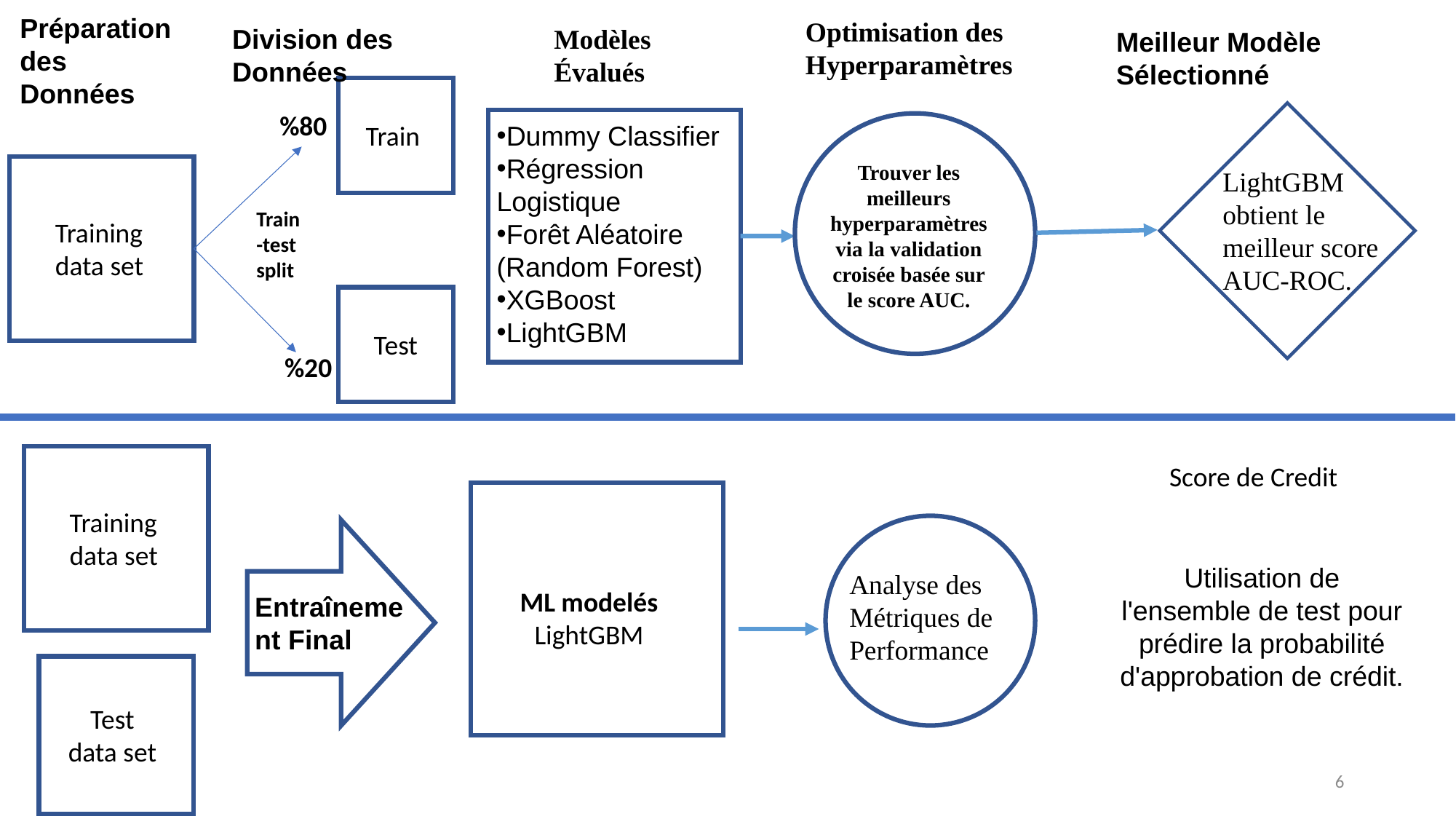

Préparation des Données
Optimisation des Hyperparamètres
Modèles Évalués
Division des Données
Meilleur Modèle Sélectionné

%80

Train
Dummy Classifier
Régression Logistique
Forêt Aléatoire (Random Forest)
XGBoost
LightGBM

Trouver les meilleurs hyperparamètres via la validation croisée basée sur le score AUC.

LightGBM obtient le meilleur score AUC-ROC.
Train-test split
Training data set

Test
%20

Score de Credit

Training data set

Utilisation de l'ensemble de test pour prédire la probabilité d'approbation de crédit.
Analyse des Métriques de Performance
ML modelés
LightGBM
Entraînement Final

Test
data set
6